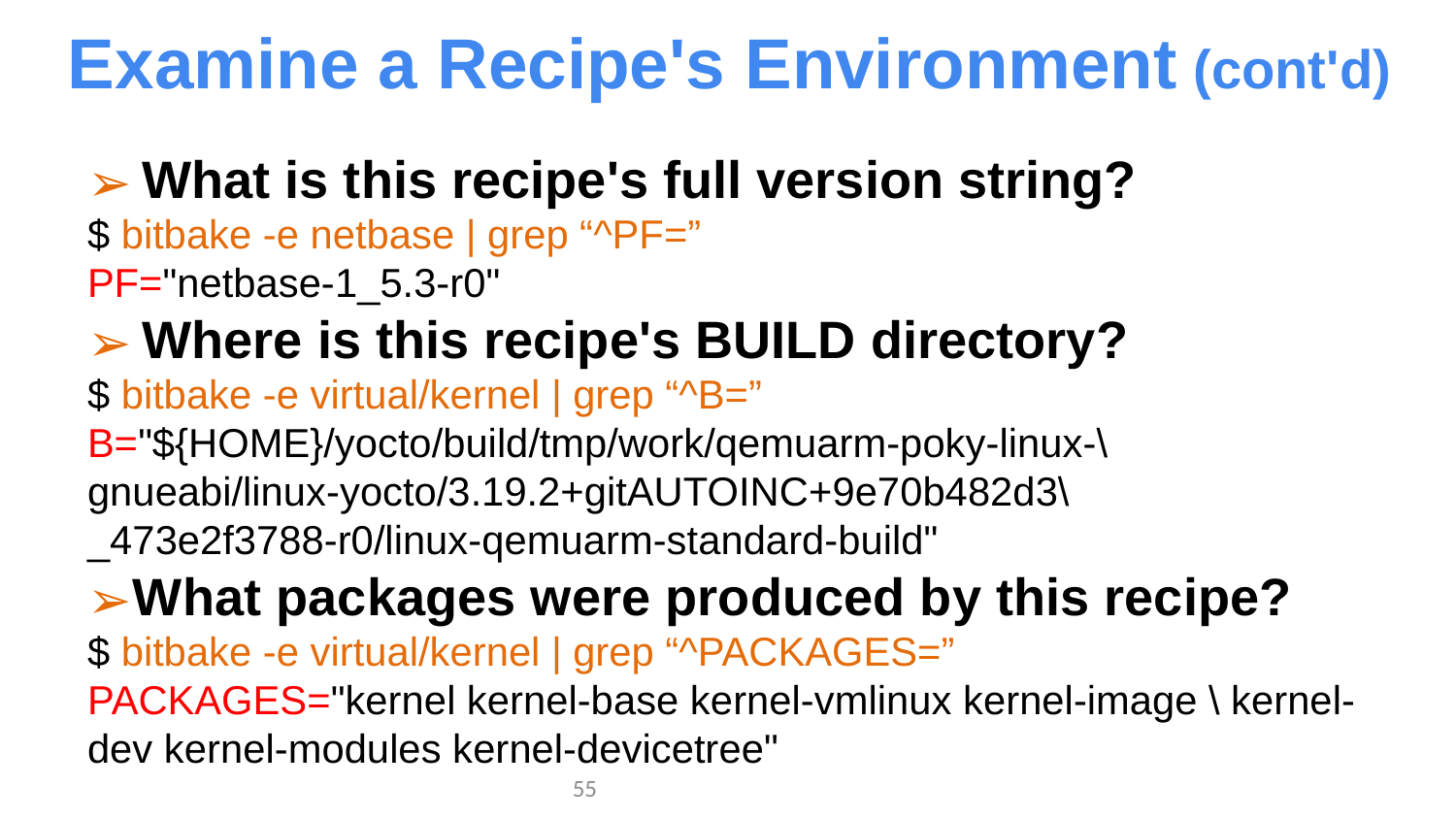

Examine a Recipe's Environment (cont'd)
What is this recipe's full version string?
$ bitbake -e netbase | grep “^PF=”
PF="netbase-1_5.3-r0"
Where is this recipe's BUILD directory?
$ bitbake -e virtual/kernel | grep “^B=”
B="${HOME}/yocto/build/tmp/work/qemuarm-poky-linux-\
gnueabi/linux-yocto/3.19.2+gitAUTOINC+9e70b482d3\
_473e2f3788-r0/linux-qemuarm-standard-build"
What packages were produced by this recipe?
$ bitbake -e virtual/kernel | grep “^PACKAGES=”
PACKAGES="kernel kernel-base kernel-vmlinux kernel-image \ kernel-dev kernel-modules kernel-devicetree"
55